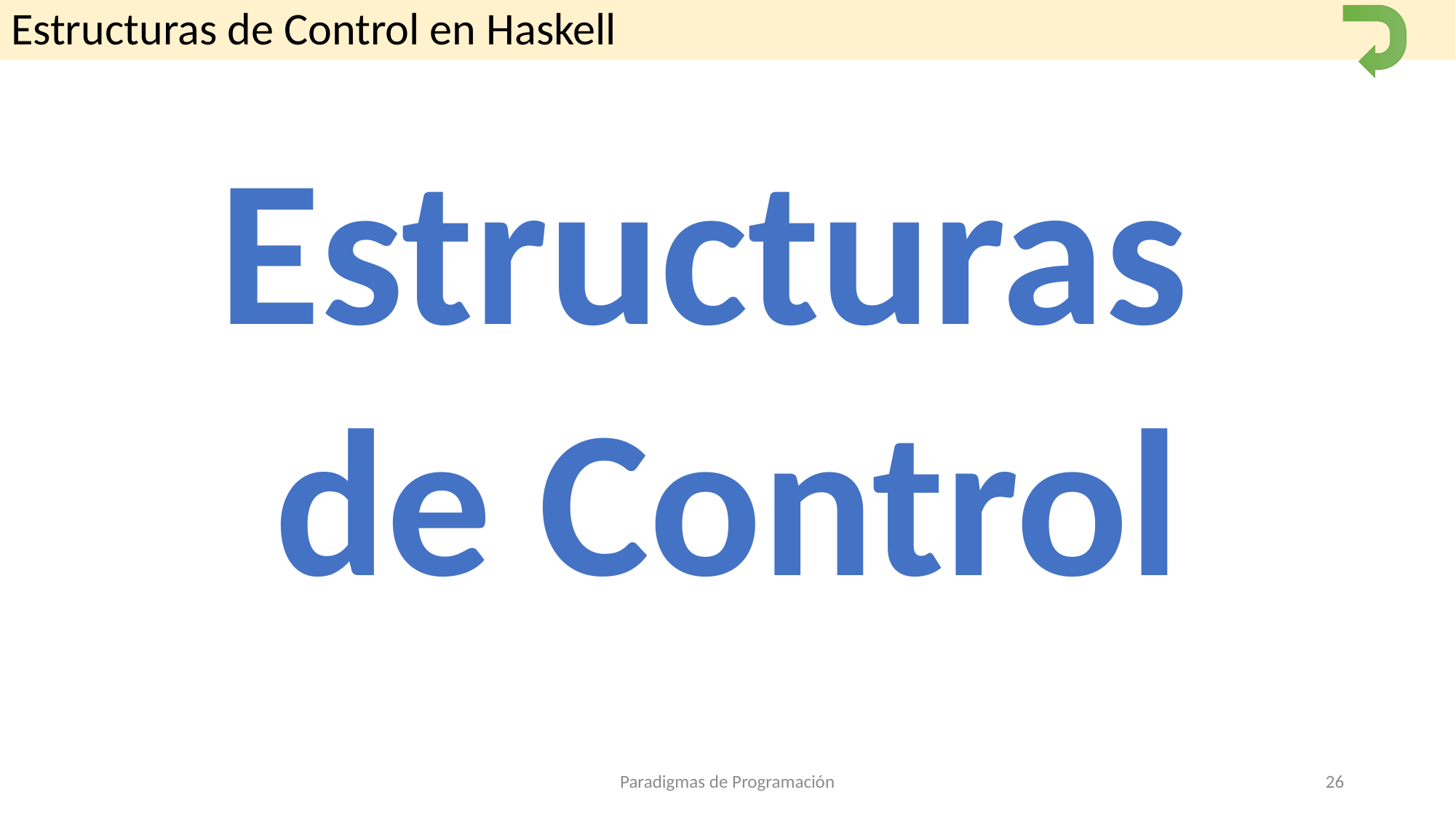

# Estructuras de Control en Haskell

Estructuras
de Control
Paradigmas de Programación
26